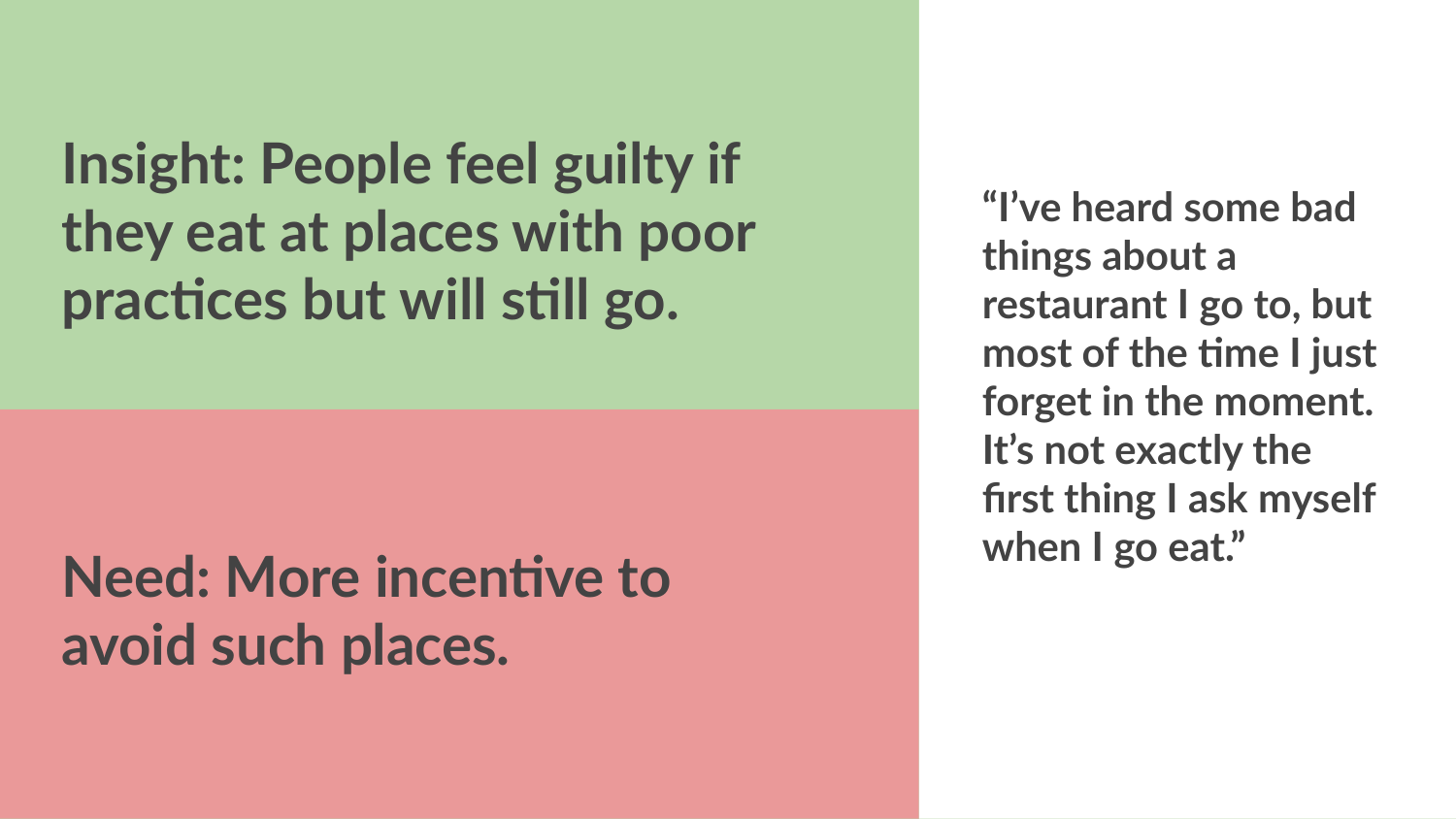

“I’ve heard some bad things about a restaurant I go to, but most of the time I just forget in the moment. It’s not exactly the first thing I ask myself when I go eat.”

Insight: People feel guilty if they eat at places with poor practices but will still go.

Need: More incentive to avoid such places.